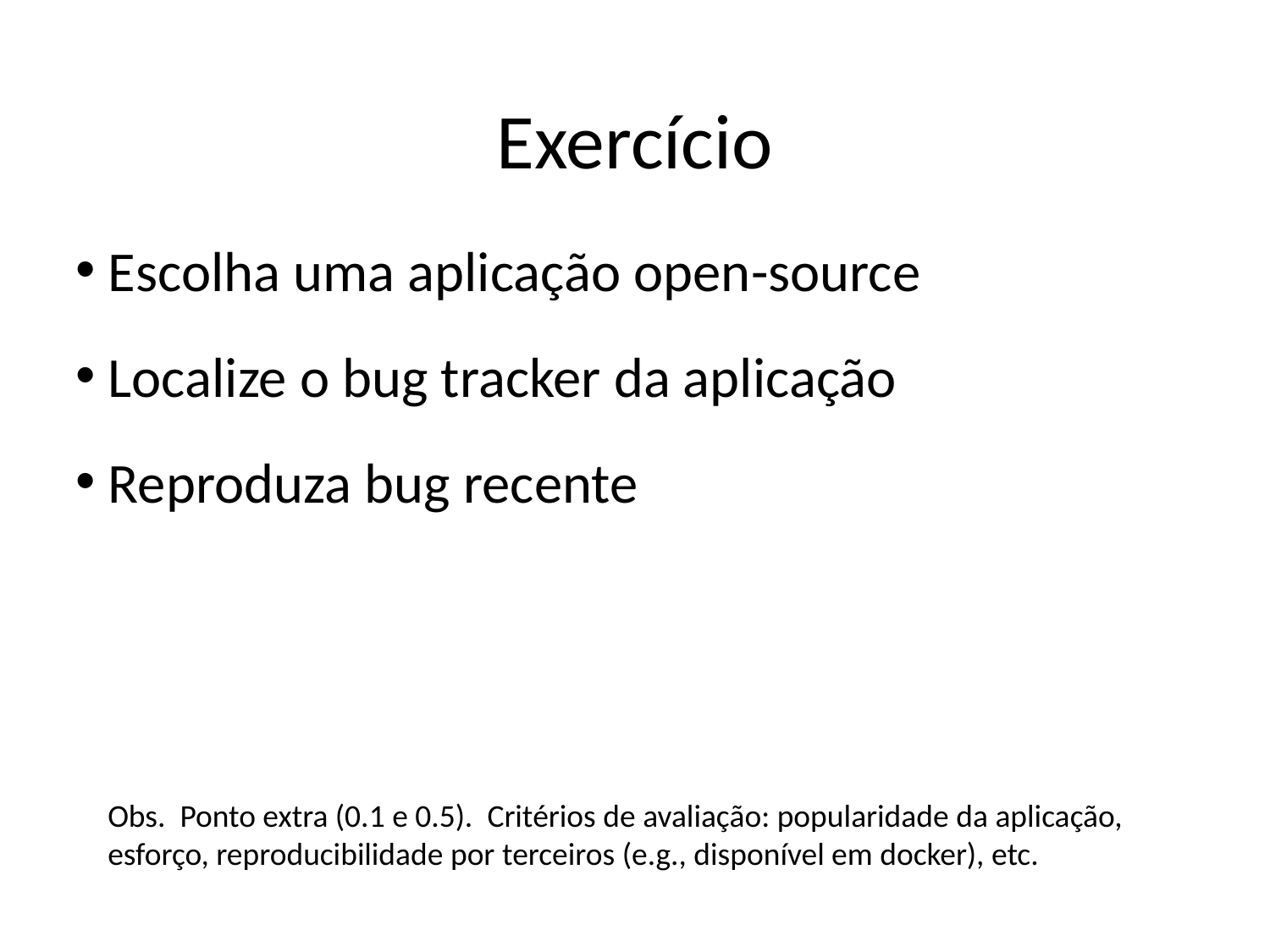

Exercício
 Escolha uma aplicação open-source

 Localize o bug tracker da aplicação

 Reproduza bug recente

Obs.  Ponto extra (0.1 e 0.5).  Critérios de avaliação: popularidade da aplicação, esforço, reproducibilidade por terceiros (e.g., disponível em docker), etc.